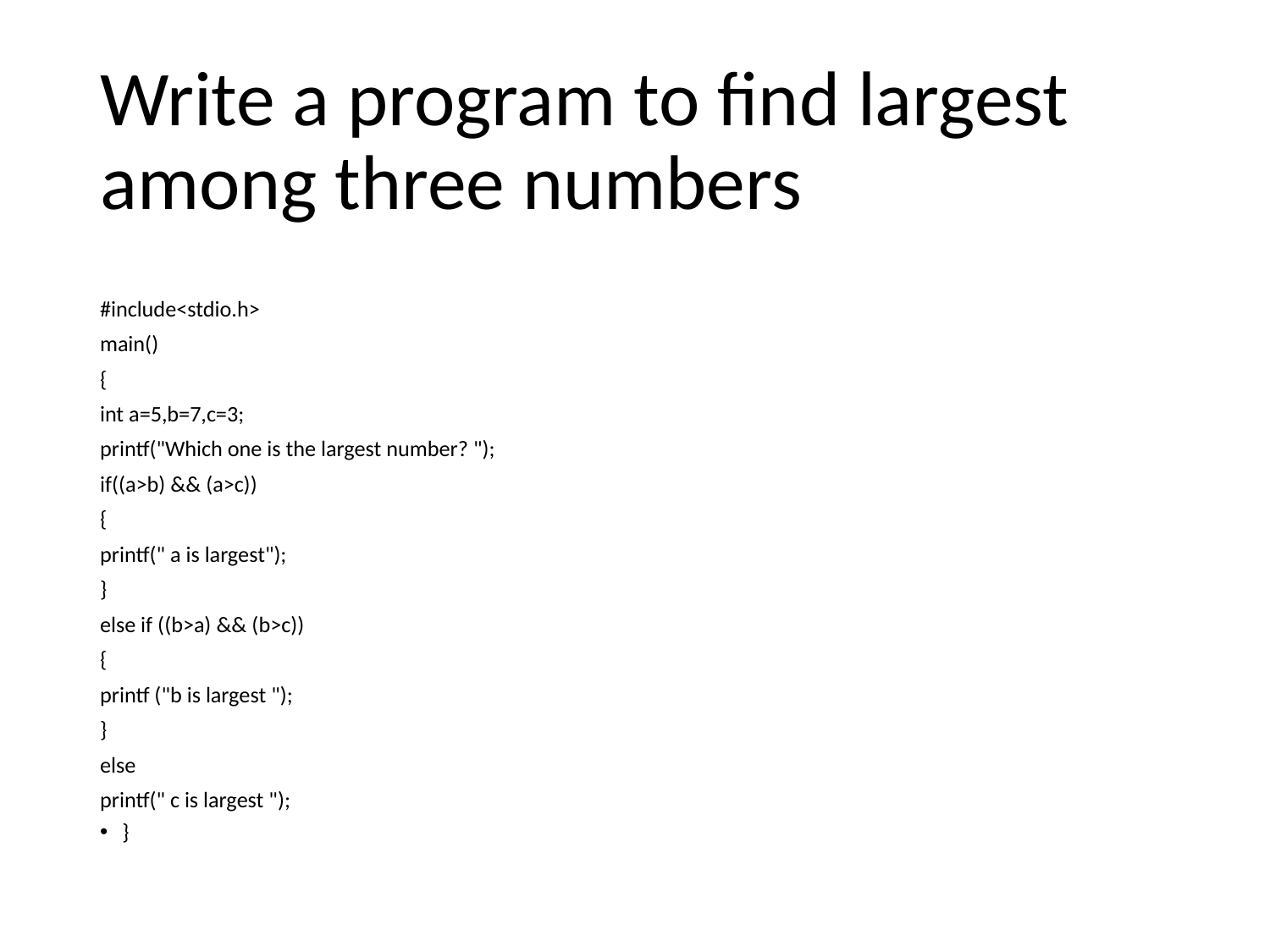

# Write a program to find largest among three numbers

#include<stdio.h>
main()
{
int a=5,b=7,c=3;
printf("Which one is the largest number? ");
if((a>b) && (a>c))
{
printf(" a is largest");
}
else if ((b>a) && (b>c))
{
printf ("b is largest ");
}
else
printf(" c is largest ");
}